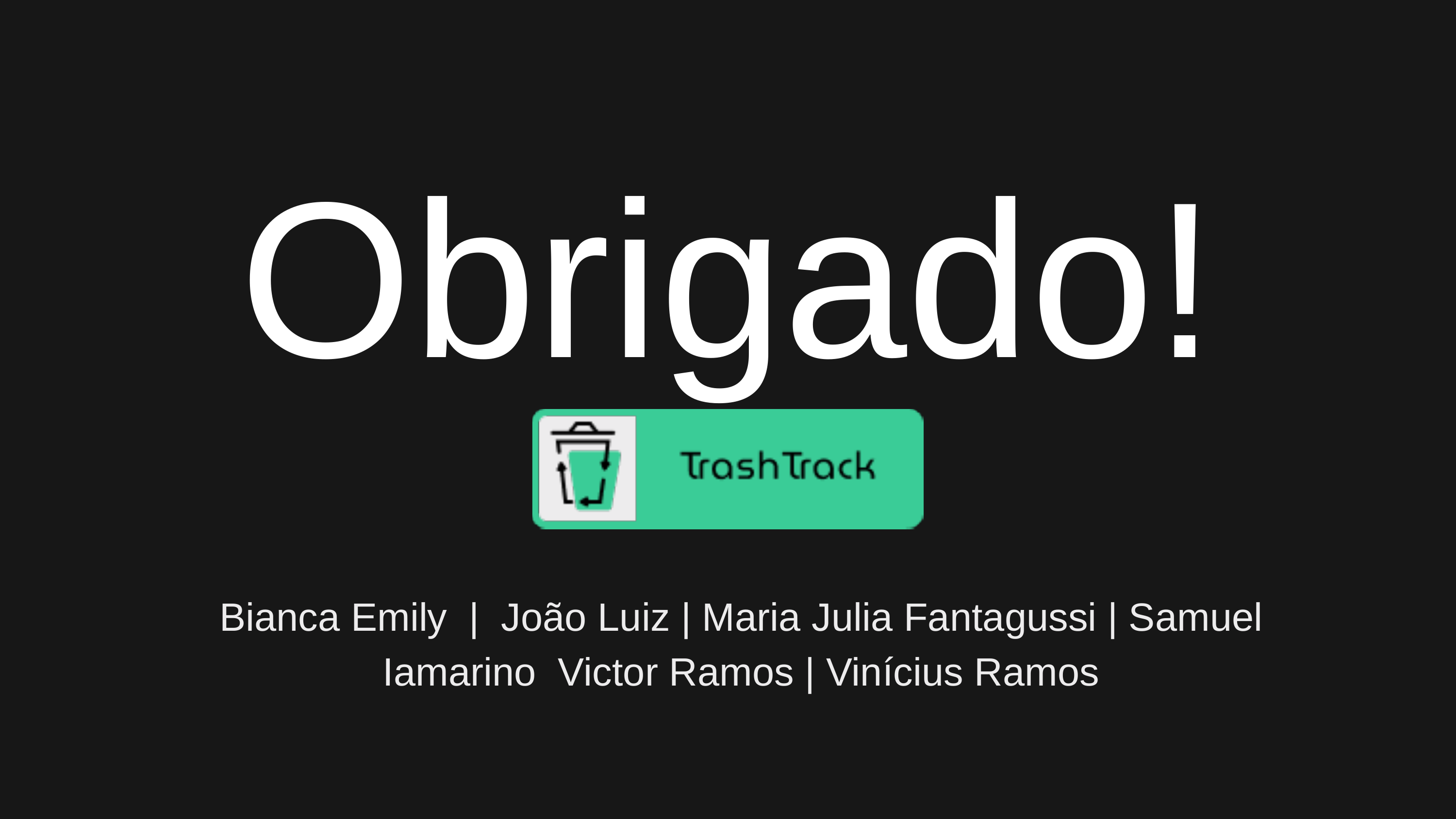

Obrigado!

Bianca Emily  |  João Luiz | Maria Julia Fantagussi | Samuel Iamarino  Victor Ramos | Vinícius Ramos